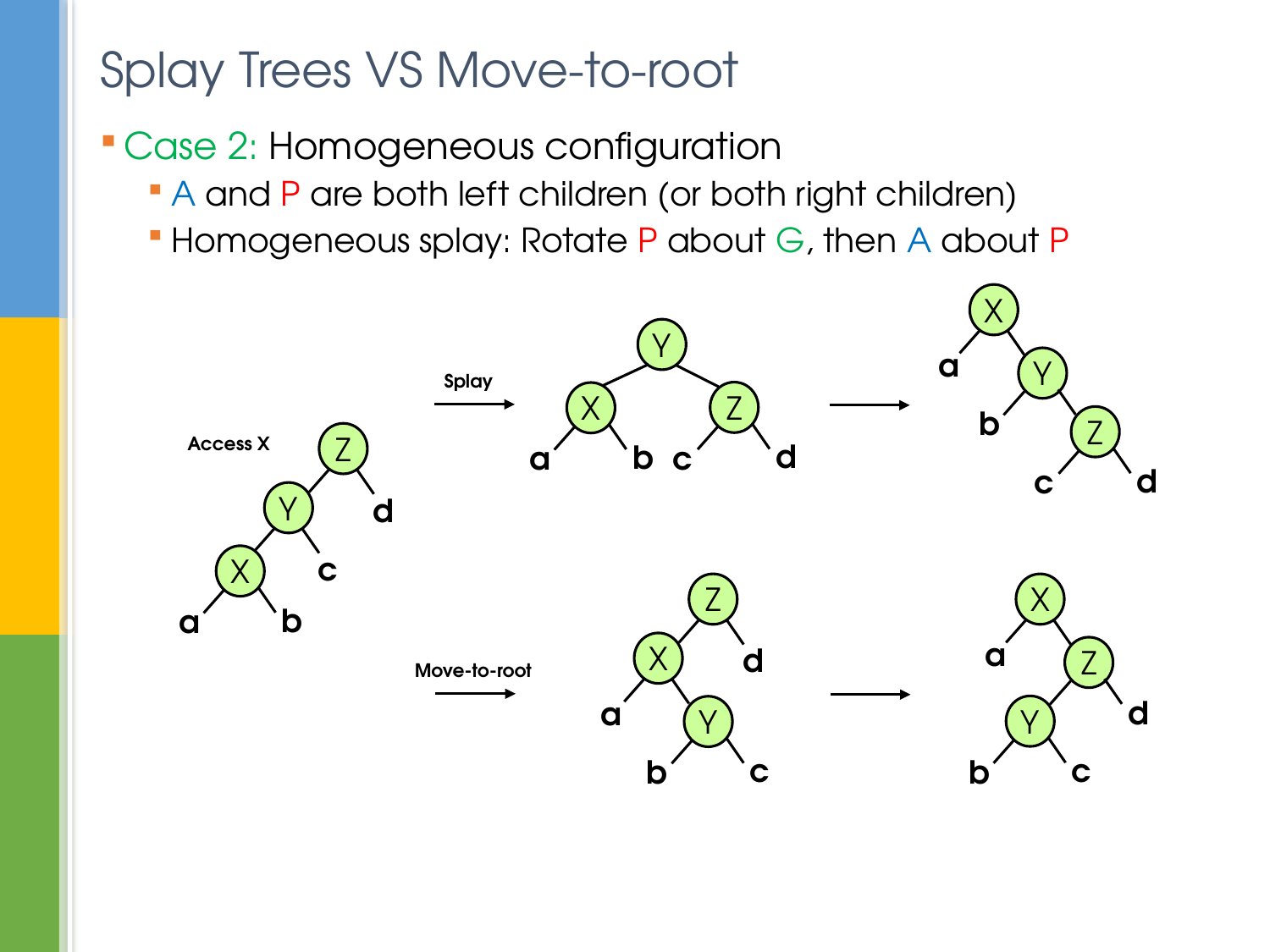

# Splay Trees VS Move-to-root
Case 2: Homogeneous configuration
A and P are both left children (or both right children)
Homogeneous splay: Rotate P about G, then A about P

X
Y

a
Y
Splay

Z
X

b
Z
Z

Access X

d
b
c
a

d
c

Y
d

c
X
Z
X

b
a

a
X
d
Z
Move-to-root

d
a
Y
Y

c
c
b
b